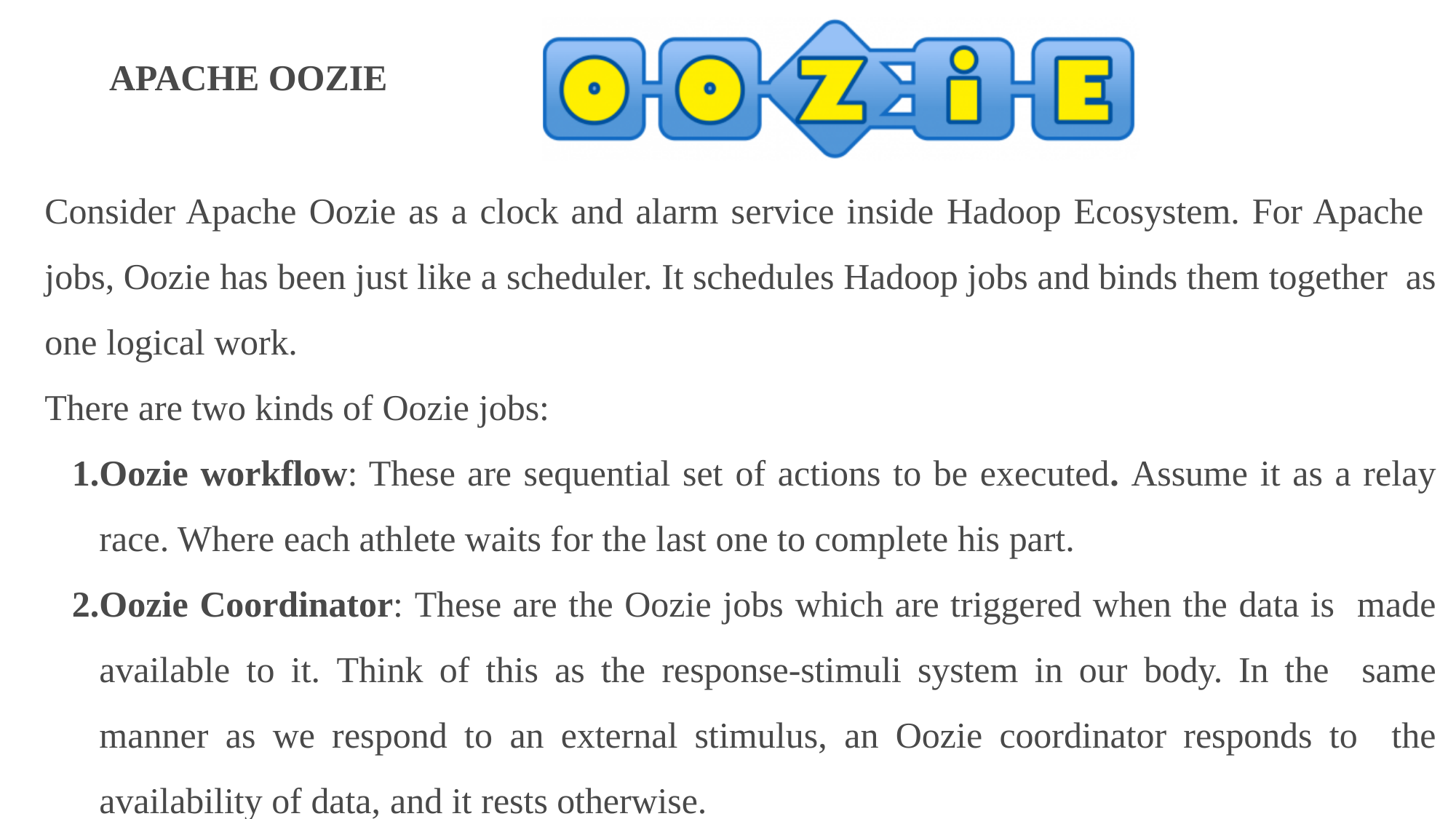

APACHE OOZIE
Consider Apache Oozie as a clock and alarm service inside Hadoop Ecosystem. For Apache  jobs, Oozie has been just like a scheduler. It schedules Hadoop jobs and binds them together  as one logical work.
There are two kinds of Oozie jobs:
Oozie workflow: These are sequential set of actions to be executed. Assume it as a relay race. Where each athlete waits for the last one to complete his part.
Oozie Coordinator: These are the Oozie jobs which are triggered when the data is  made available to it. Think of this as the response-stimuli system in our body. In the  same manner as we respond to an external stimulus, an Oozie coordinator responds to  the availability of data, and it rests otherwise.